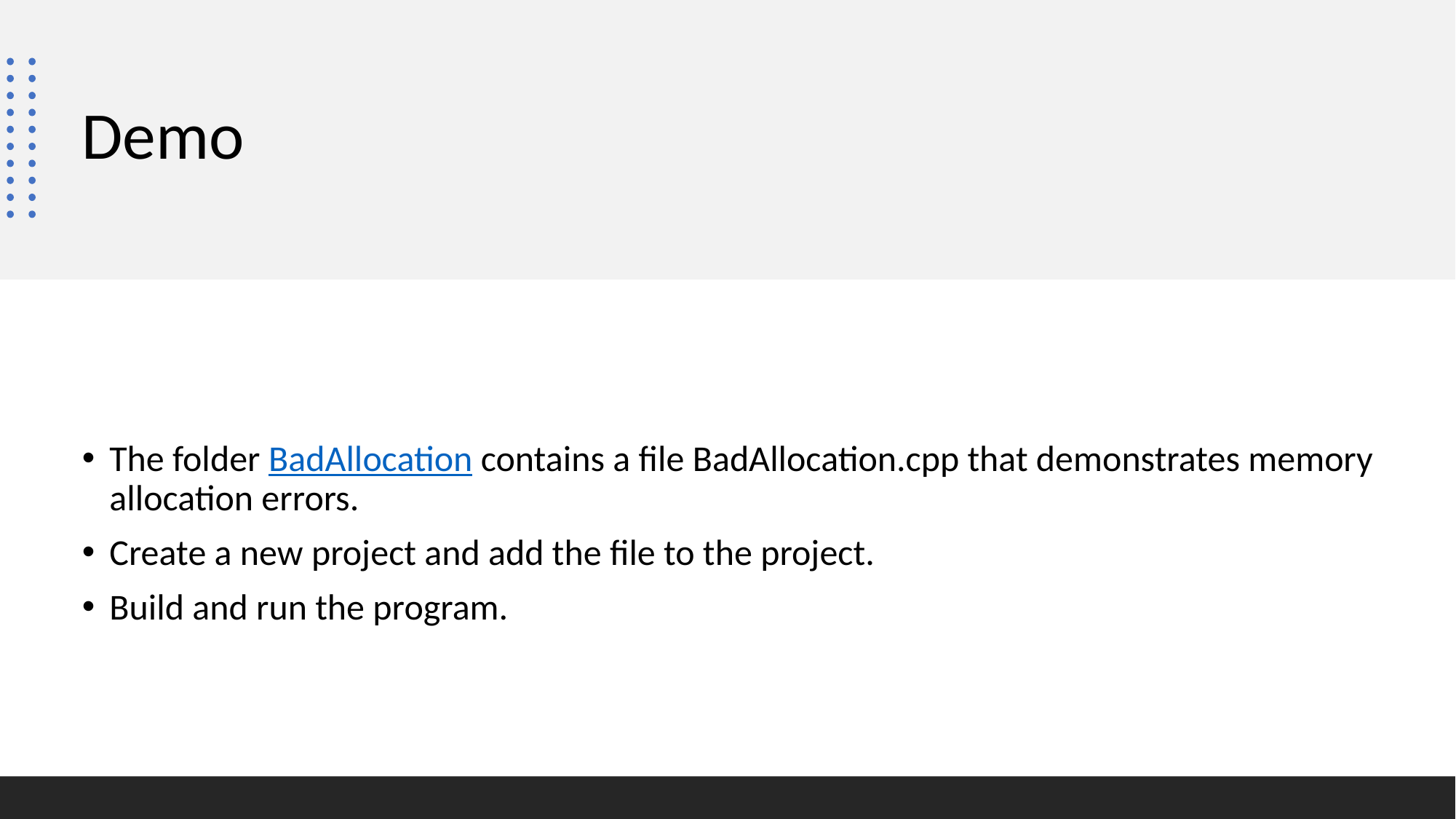

# Demo

The folder BadAllocation contains a file BadAllocation.cpp that demonstrates memory allocation errors.
Create a new project and add the file to the project.
Build and run the program.